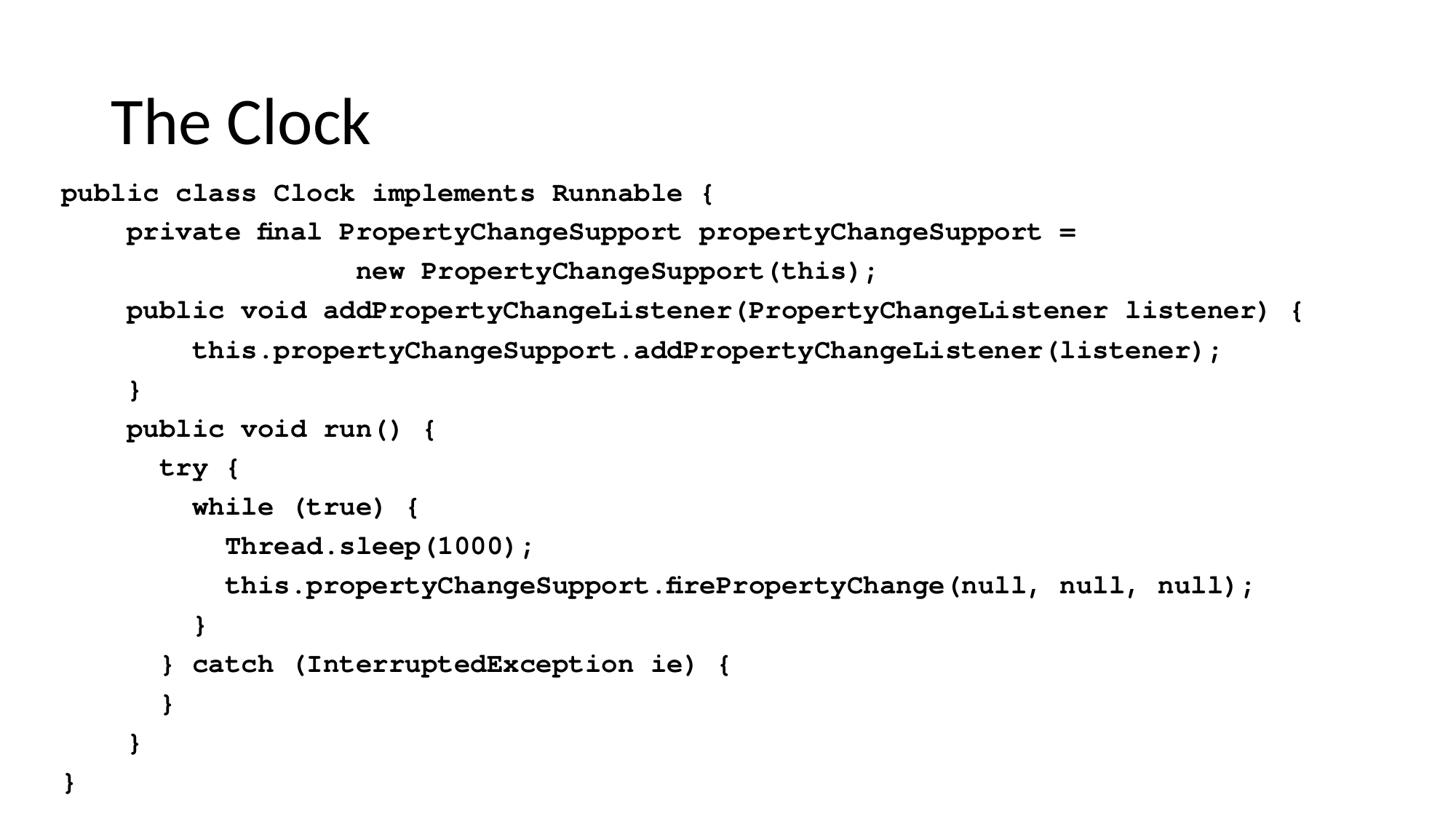

# The Clock
public class Clock implements Runnable {
    private final PropertyChangeSupport propertyChangeSupport =
                  new PropertyChangeSupport(this);
    public void addPropertyChangeListener(PropertyChangeListener listener) {
        this.propertyChangeSupport.addPropertyChangeListener(listener);
    }
    public void run() {
      try {
        while (true) {
          Thread.sleep(1000);
          this.propertyChangeSupport.firePropertyChange(null, null, null);
        }
      } catch (InterruptedException ie) {
      }
    }
}